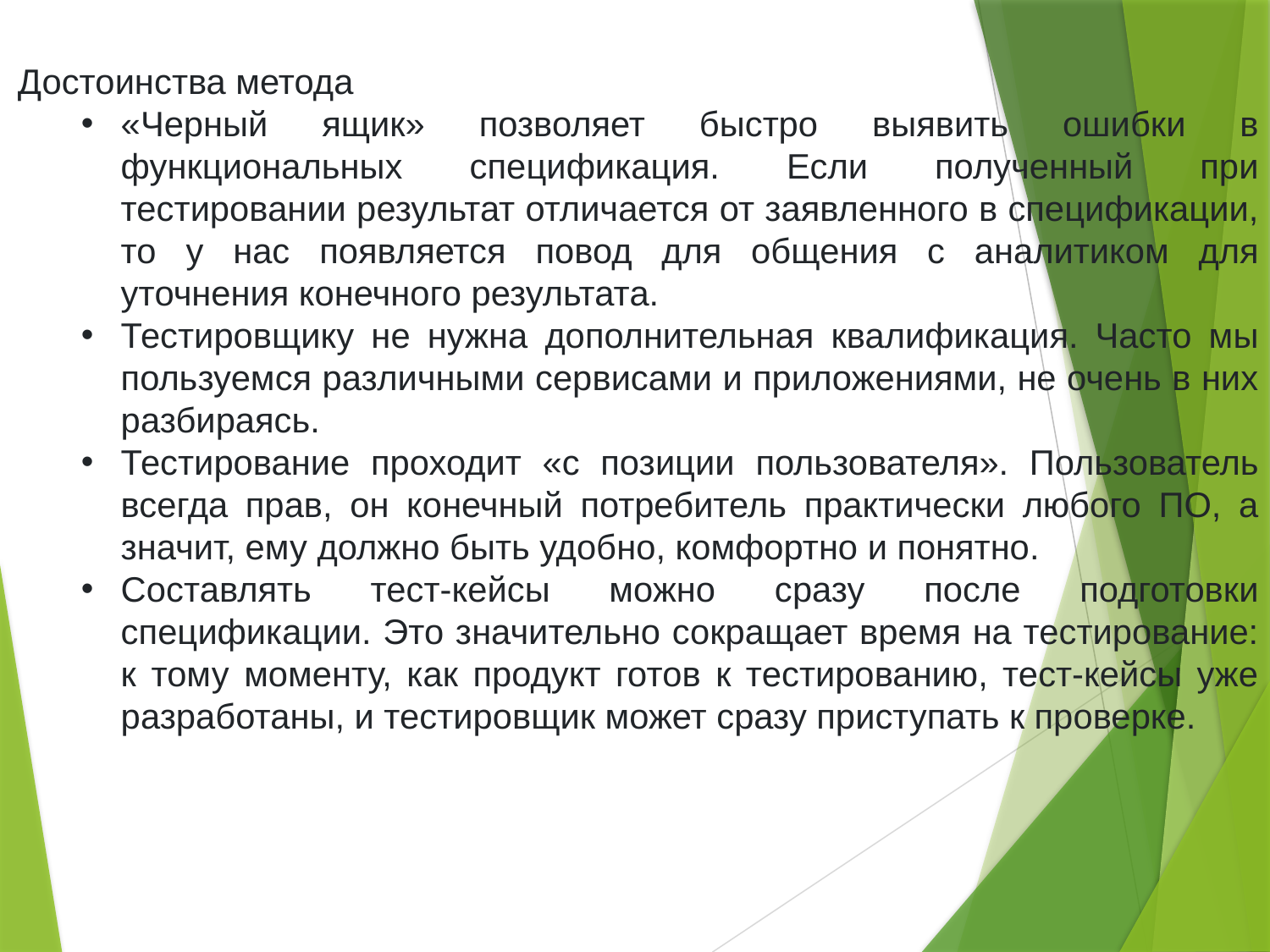

Достоинства метода
«Черный ящик» позволяет быстро выявить ошибки в функциональных спецификация. Если полученный при тестировании результат отличается от заявленного в спецификации, то у нас появляется повод для общения с аналитиком для уточнения конечного результата.
Тестировщику не нужна дополнительная квалификация. Часто мы пользуемся различными сервисами и приложениями, не очень в них разбираясь.
Тестирование проходит «с позиции пользователя». Пользователь всегда прав, он конечный потребитель практически любого ПО, а значит, ему должно быть удобно, комфортно и понятно.
Составлять тест-кейсы можно сразу после подготовки спецификации. Это значительно сокращает время на тестирование: к тому моменту, как продукт готов к тестированию, тест-кейсы уже разработаны, и тестировщик может сразу приступать к проверке.